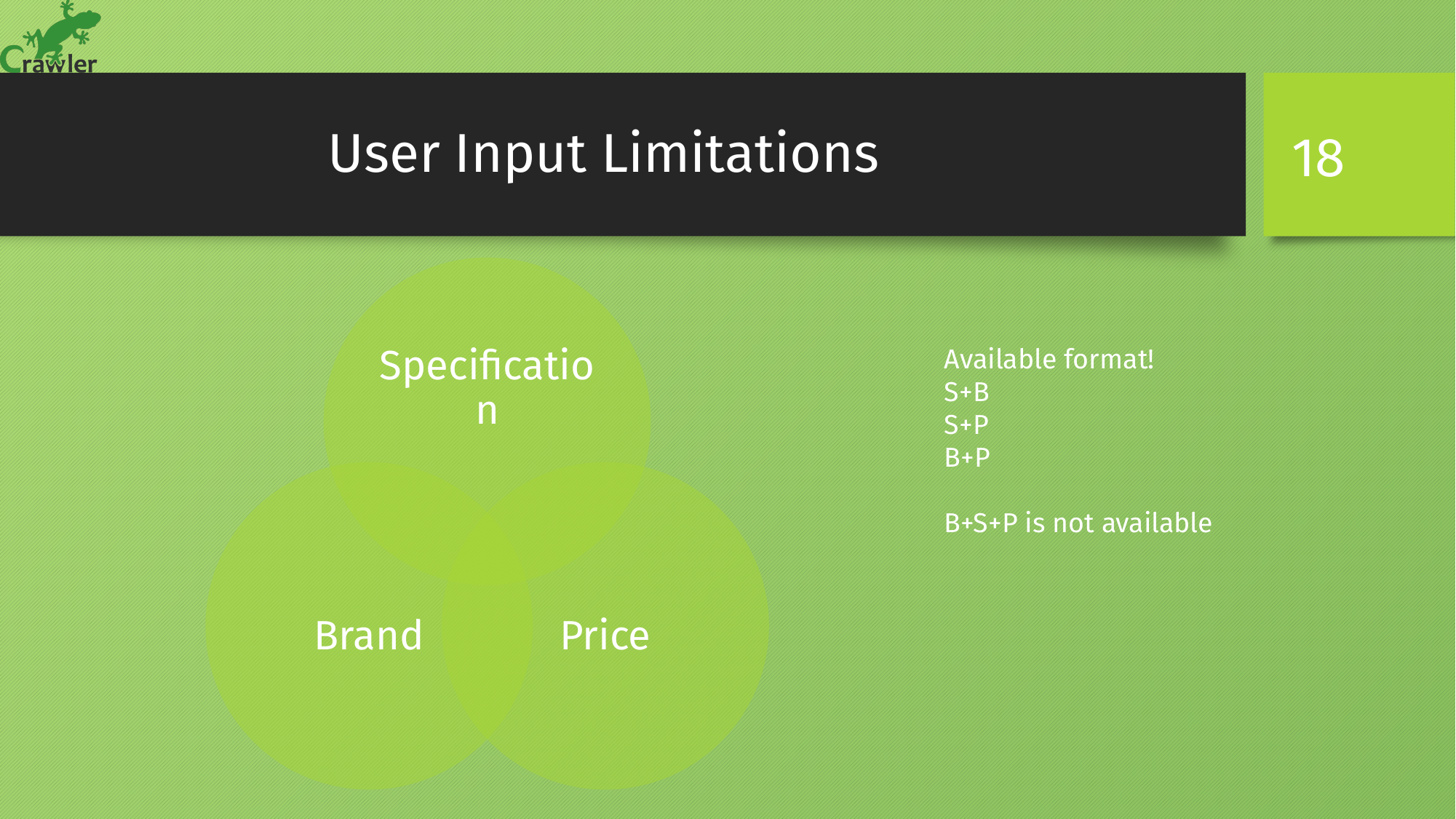

# User Input Limitations
18
Specification
Price
Brand
Available format!
S+B
S+P
B+P

B+S+P is not available